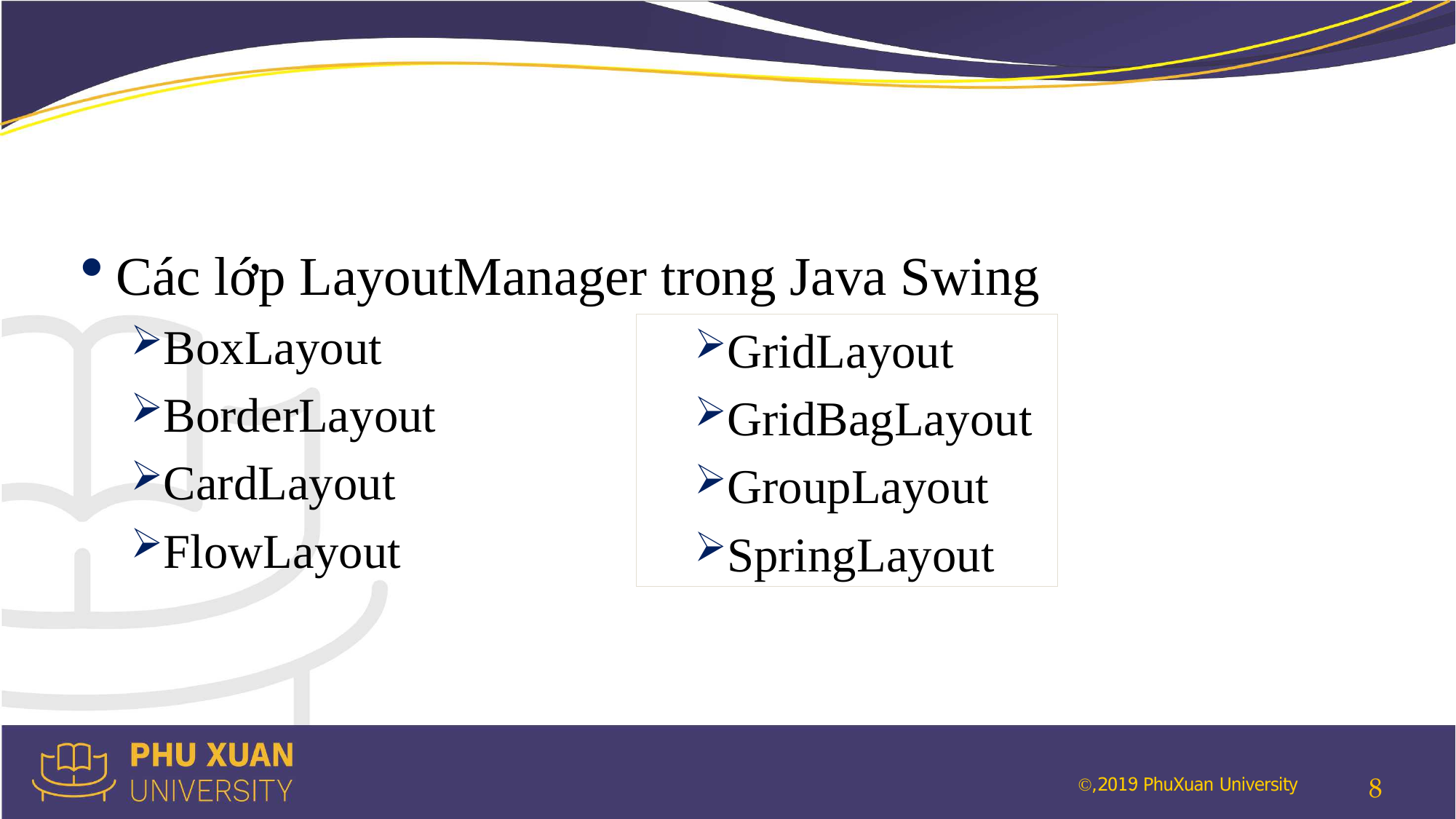

#
Các lớp LayoutManager trong Java Swing
BoxLayout
BorderLayout
CardLayout
FlowLayout
GridLayout
GridBagLayout
GroupLayout
SpringLayout
8